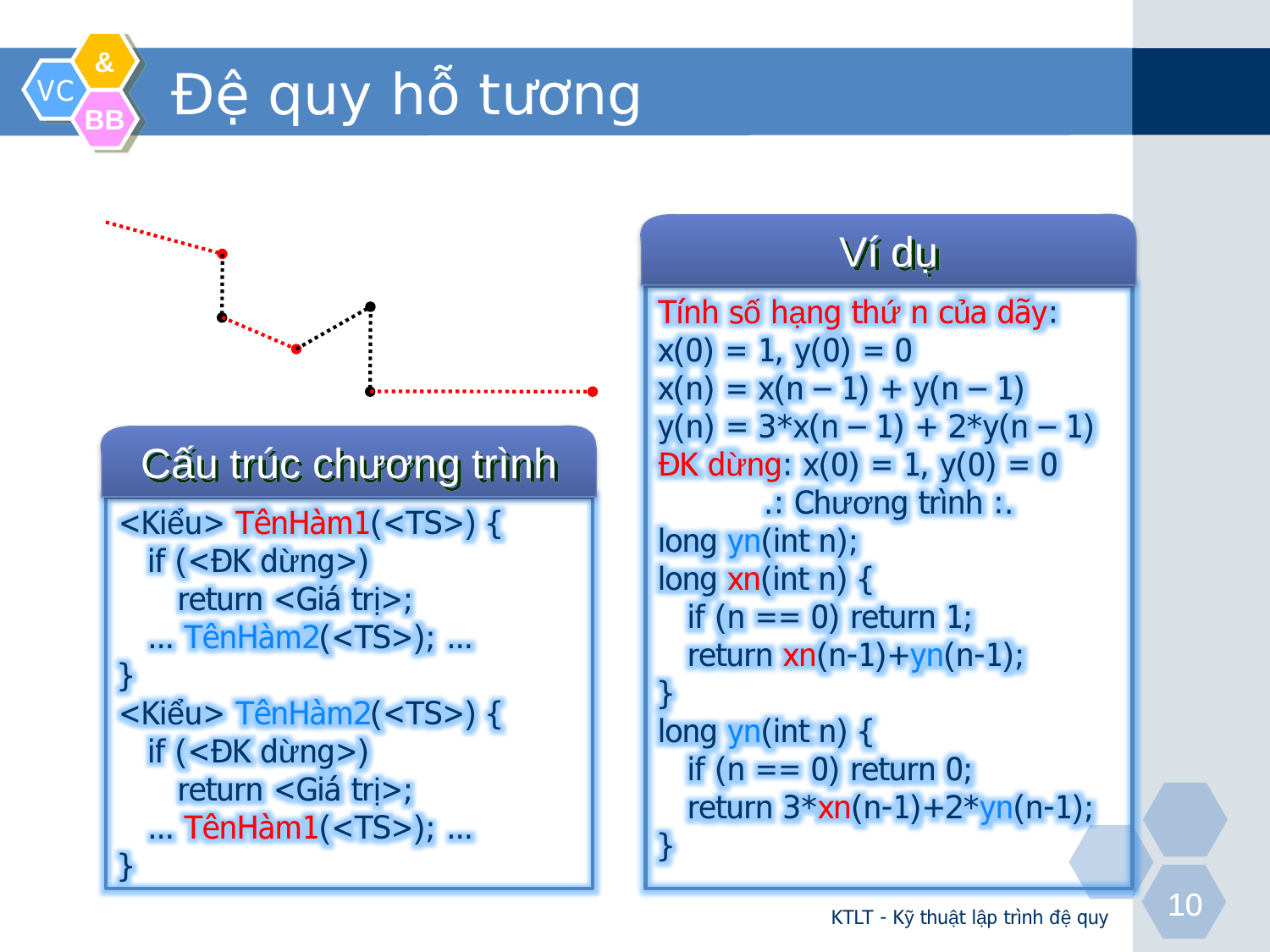

# Đệ quy hỗ tương

Ví dụ
Tính số hạng thứ n của dãy:
x(0) = 1, y(0) = 0
x(n) = x(n – 1) + y(n – 1)
y(n) = 3*x(n – 1) + 2*y(n – 1)
ĐK dừng: x(0) = 1, y(0) = 0
.: Chương trình :.
long yn(int n);
long xn(int n) {
   if (n == 0) return 1;
   return xn(n-1)+yn(n-1);
}
long yn(int n) {
   if (n == 0) return 0;
   return 3*xn(n-1)+2*yn(n-1);
}

Cấu trúc chương trình
<Kiểu> TênHàm1(<TS>) {
   if (<ĐK dừng>)
      return <Giá trị>;
   … TênHàm2(<TS>); …
}
<Kiểu> TênHàm2(<TS>) {
   if (<ĐK dừng>)
      return <Giá trị>;
   … TênHàm1(<TS>); …
}
KTLT - Kỹ thuật lập trình đệ quy